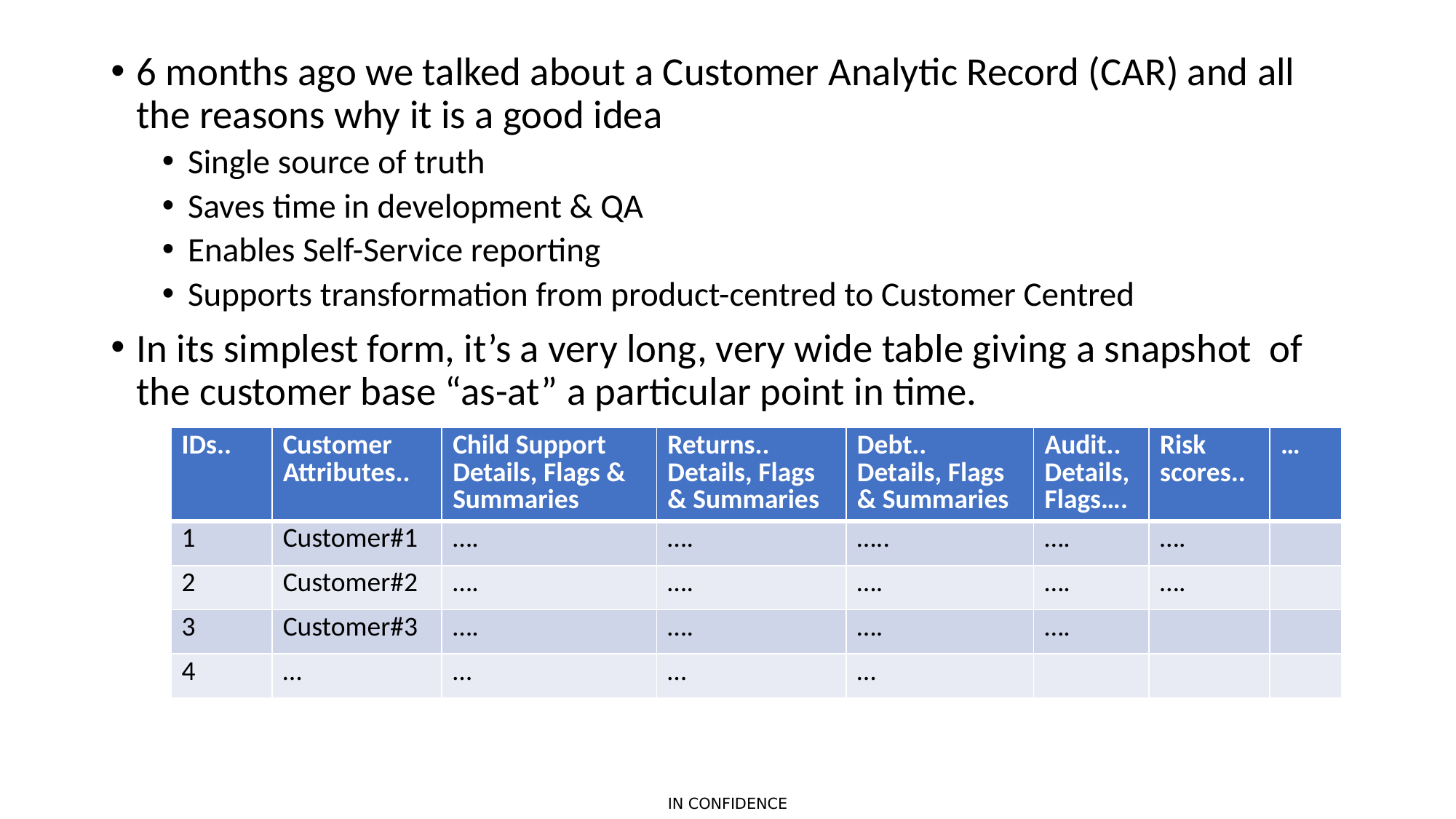

6 months ago we talked about a Customer Analytic Record (CAR) and all the reasons why it is a good idea
Single source of truth
Saves time in development & QA
Enables Self-Service reporting
Supports transformation from product-centred to Customer Centred
In its simplest form, it’s a very long, very wide table giving a snapshot  of the customer base “as-at” a particular point in time.

| IDs.. | Customer Attributes.. | Child Support Details, Flags & Summaries | Returns.. Details, Flags & Summaries | Debt.. Details, Flags & Summaries | Audit.. Details, Flags…. | Risk scores.. | … |
| --- | --- | --- | --- | --- | --- | --- | --- |
| 1 | Customer#1 | …. | …. | ….. | …. | …. |  |
| 2 | Customer#2 | …. | …. | …. | …. | …. |  |
| 3 | Customer#3 | …. | …. | …. | …. |  |  |
| 4 | … | … | … | … |  |  |  |